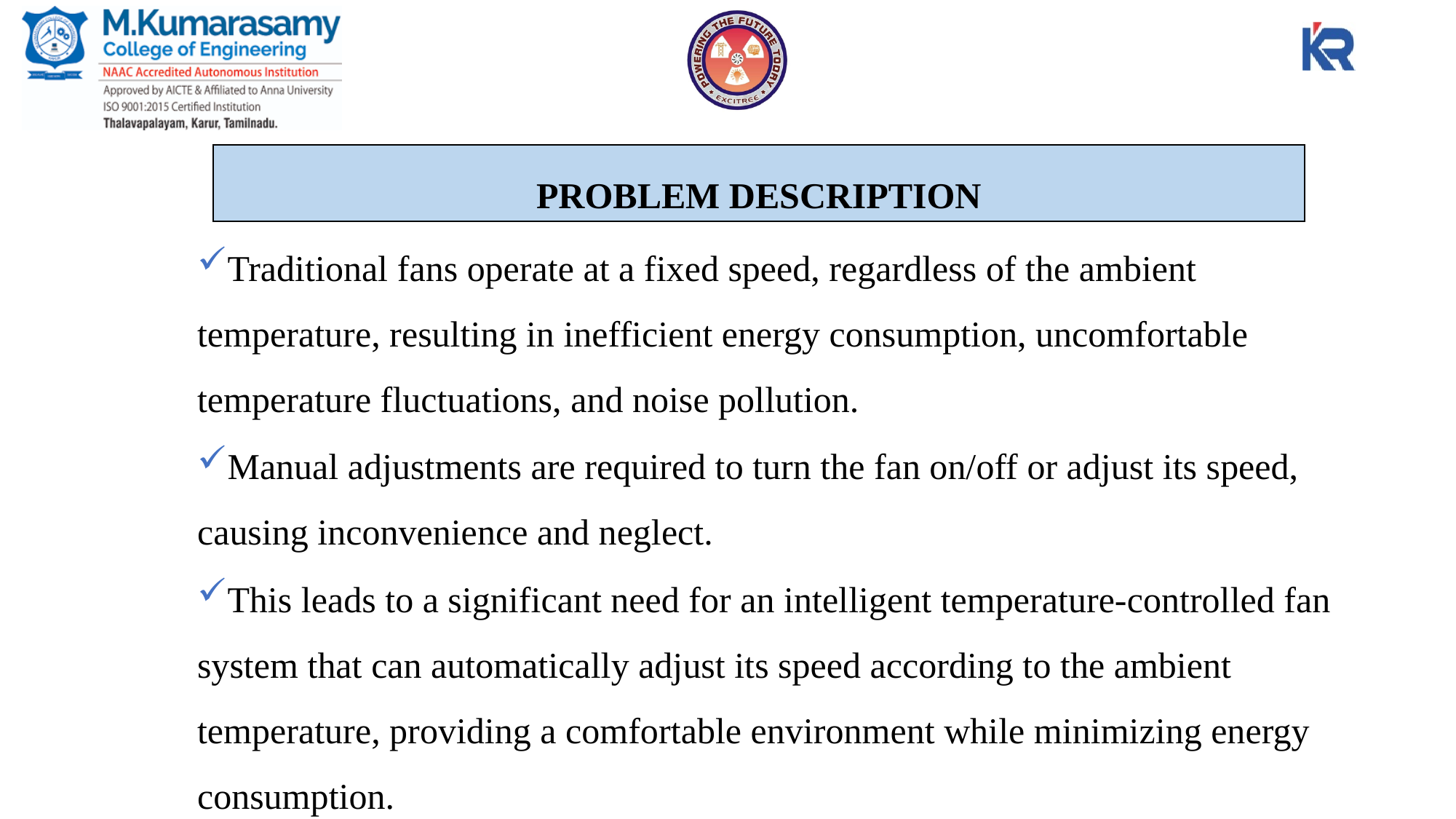

PROBLEM DESCRIPTION
Traditional fans operate at a fixed speed, regardless of the ambient temperature, resulting in inefficient energy consumption, uncomfortable temperature fluctuations, and noise pollution.
Manual adjustments are required to turn the fan on/off or adjust its speed, causing inconvenience and neglect.
This leads to a significant need for an intelligent temperature-controlled fan system that can automatically adjust its speed according to the ambient temperature, providing a comfortable environment while minimizing energy consumption.